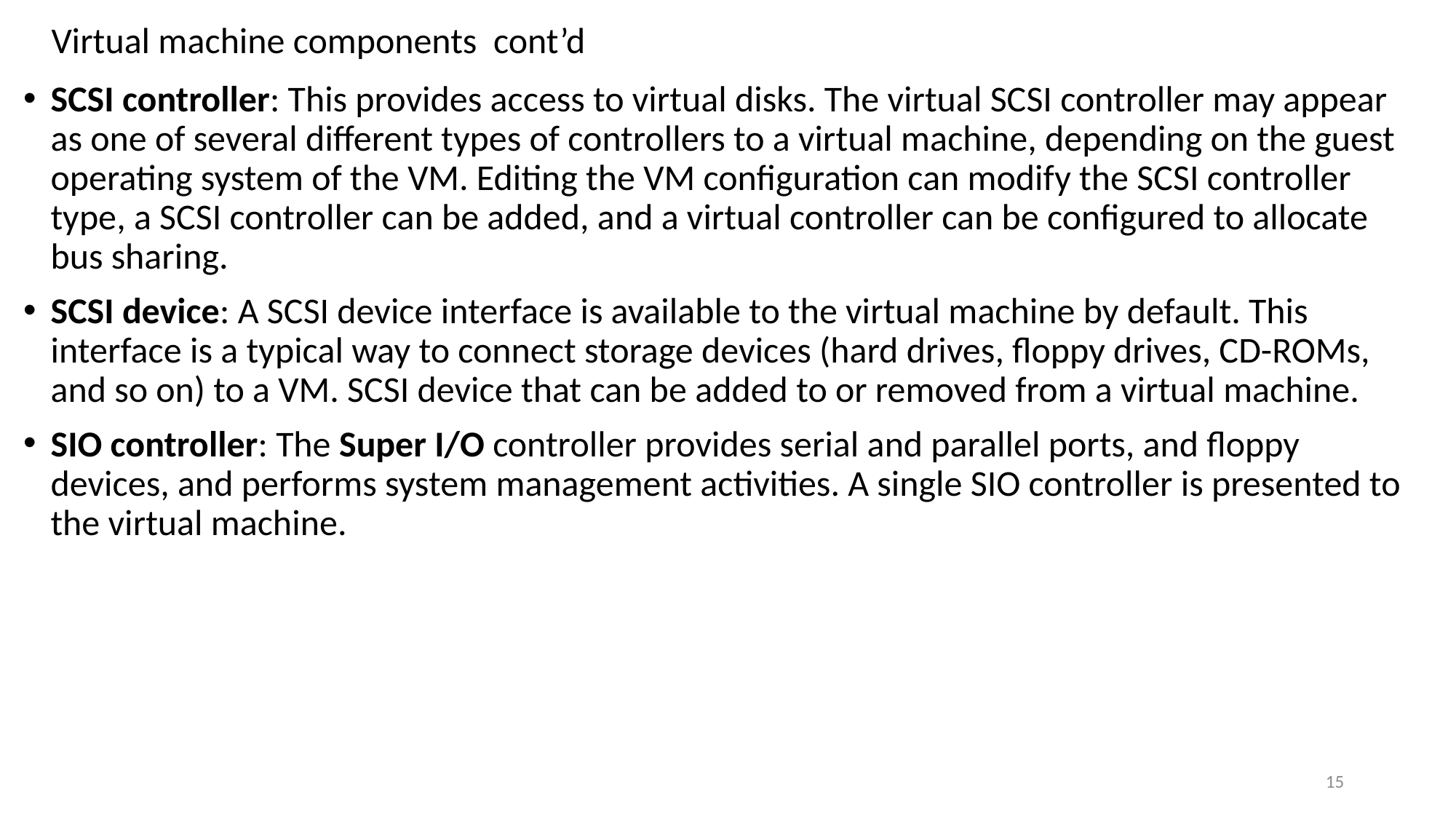

# Virtual machine components  cont’d
SCSI controller: This provides access to virtual disks. The virtual SCSI controller may appear as one of several different types of controllers to a virtual machine, depending on the guest operating system of the VM. Editing the VM configuration can modify the SCSI controller type, a SCSI controller can be added, and a virtual controller can be configured to allocate bus sharing.
SCSI device: A SCSI device interface is available to the virtual machine by default. This interface is a typical way to connect storage devices (hard drives, floppy drives, CD-ROMs, and so on) to a VM. SCSI device that can be added to or removed from a virtual machine.
SIO controller: The Super I/O controller provides serial and parallel ports, and floppy devices, and performs system management activities. A single SIO controller is presented to the virtual machine.

15